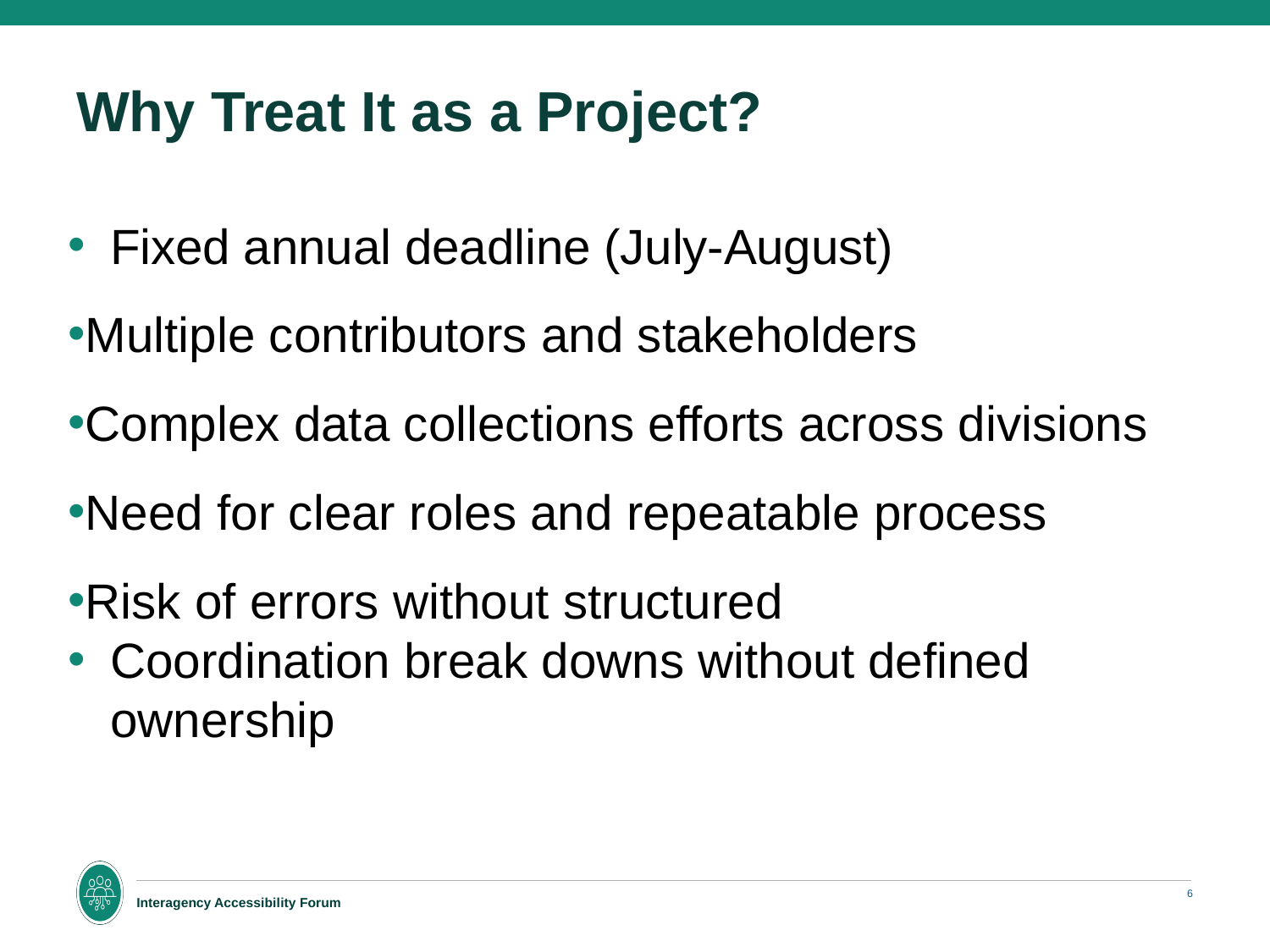

# Why Treat It as a Project?
Fixed annual deadline (July-August)
Multiple contributors and stakeholders
Complex data collections efforts across divisions
Need for clear roles and repeatable process
Risk of errors without structured
Coordination break downs without defined ownership

6